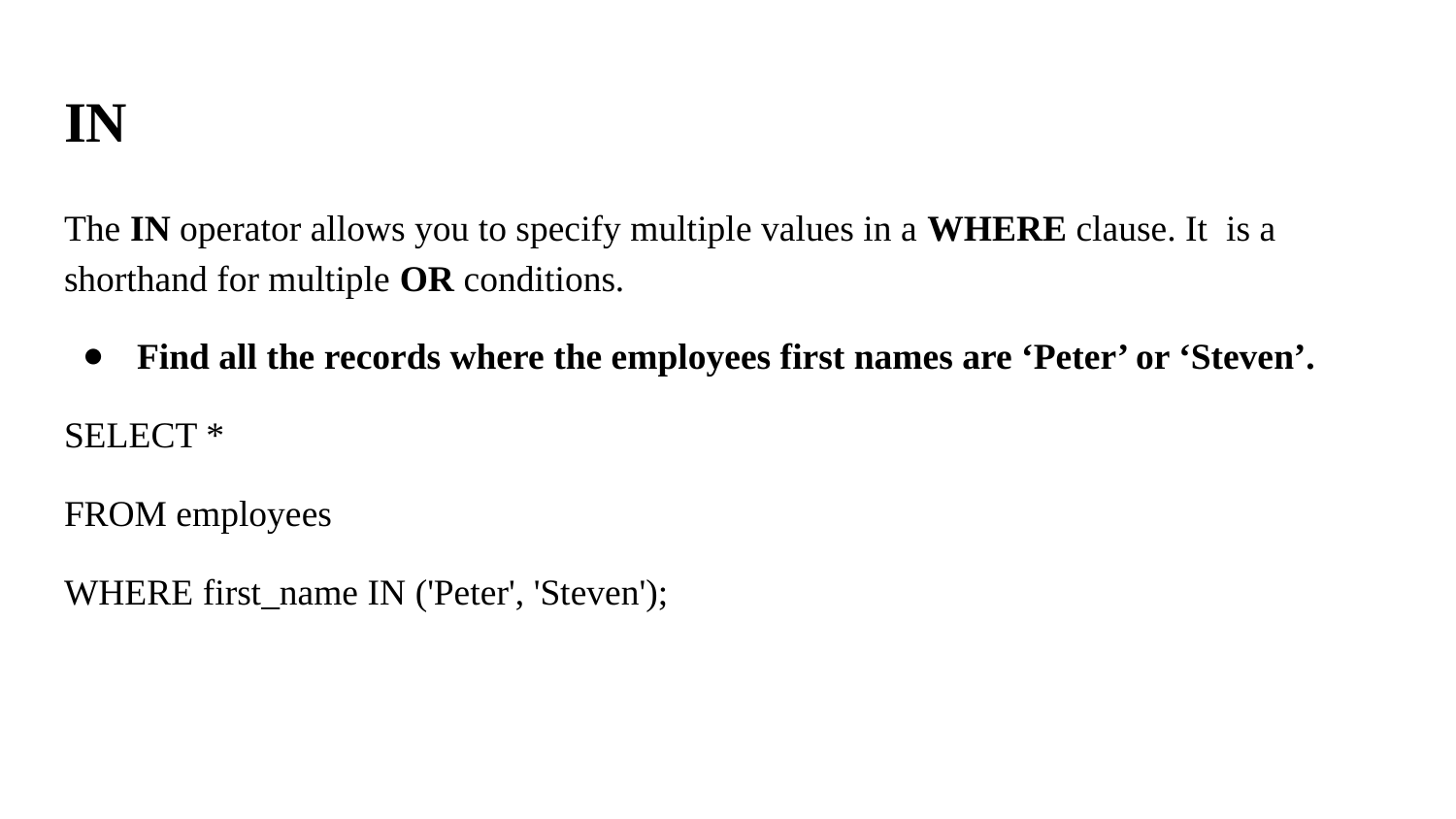

# IN
The IN operator allows you to specify multiple values in a WHERE clause. It  is a shorthand for multiple OR conditions.
Find all the records where the employees first names are ‘Peter’ or ‘Steven’.
SELECT *
FROM employees
WHERE first_name IN ('Peter', 'Steven');